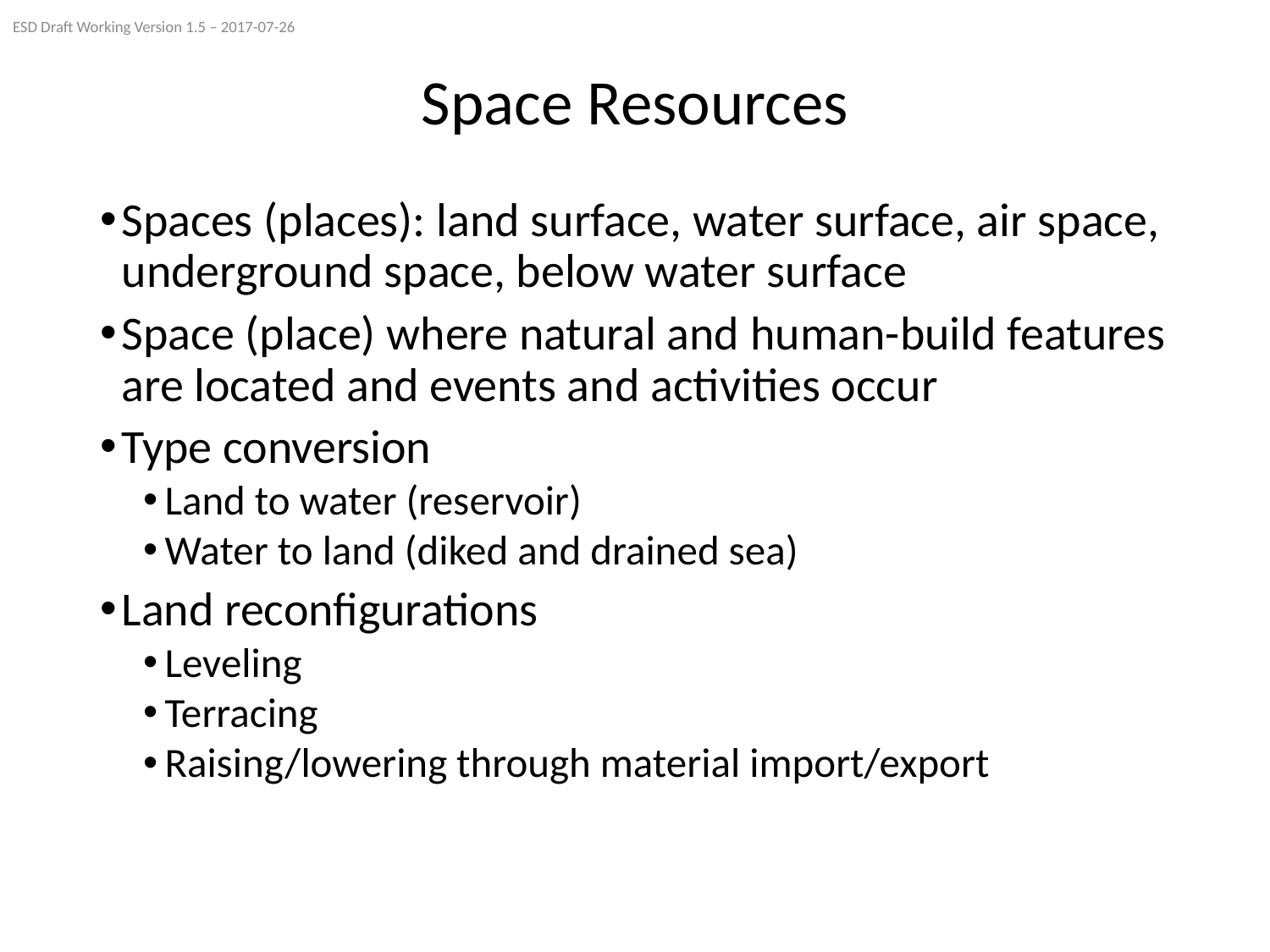

ESD Draft Working Version 1.5 – 2017-07-26
# Space Resources
Spaces (places): land surface, water surface, air space, underground space, below water surface
Space (place) where natural and human-build features are located and events and activities occur
Type conversion
Land to water (reservoir)
Water to land (diked and drained sea)
Land reconfigurations
Leveling
Terracing
Raising/lowering through material import/export